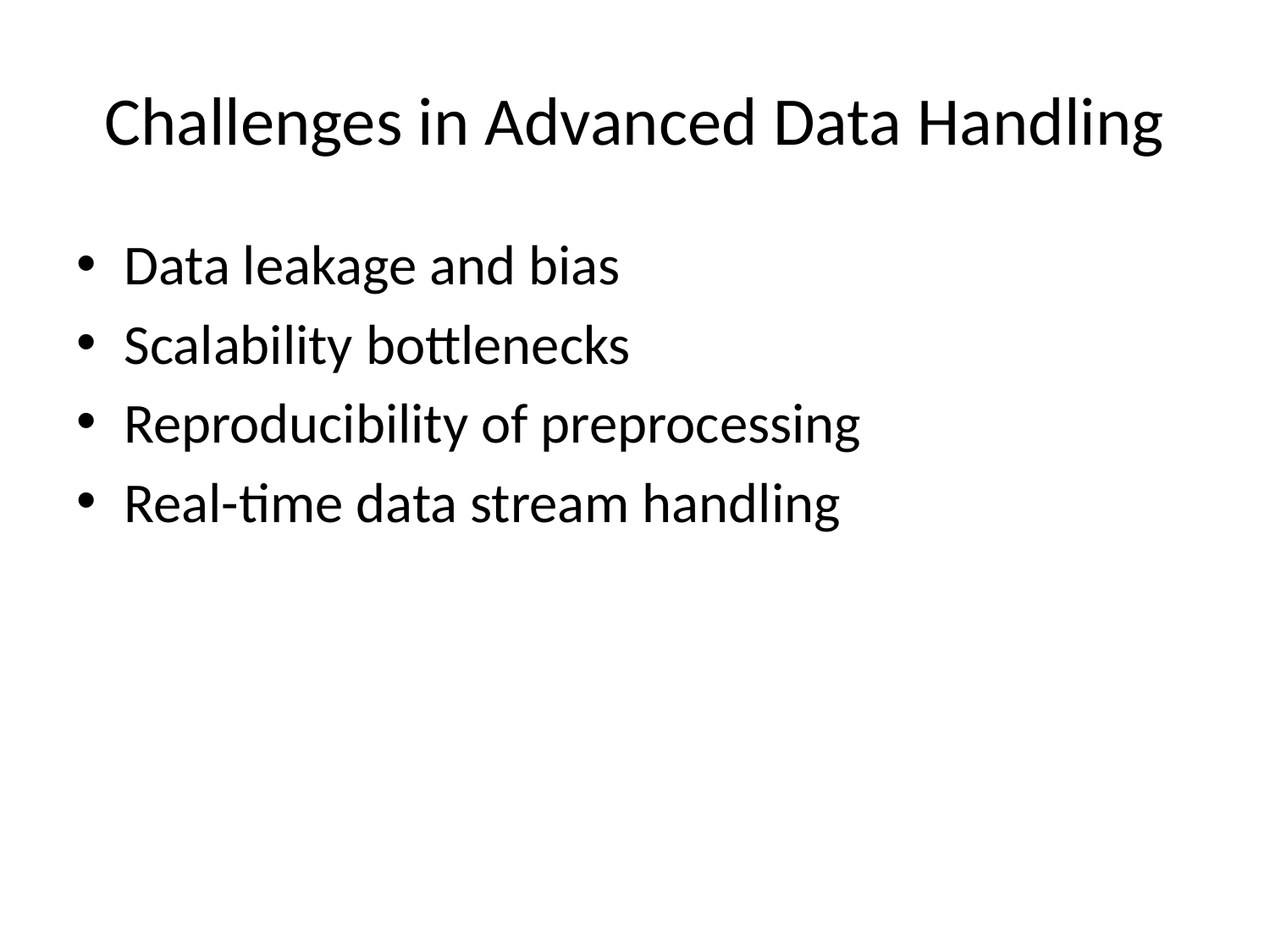

# Challenges in Advanced Data Handling
Data leakage and bias
Scalability bottlenecks
Reproducibility of preprocessing
Real-time data stream handling